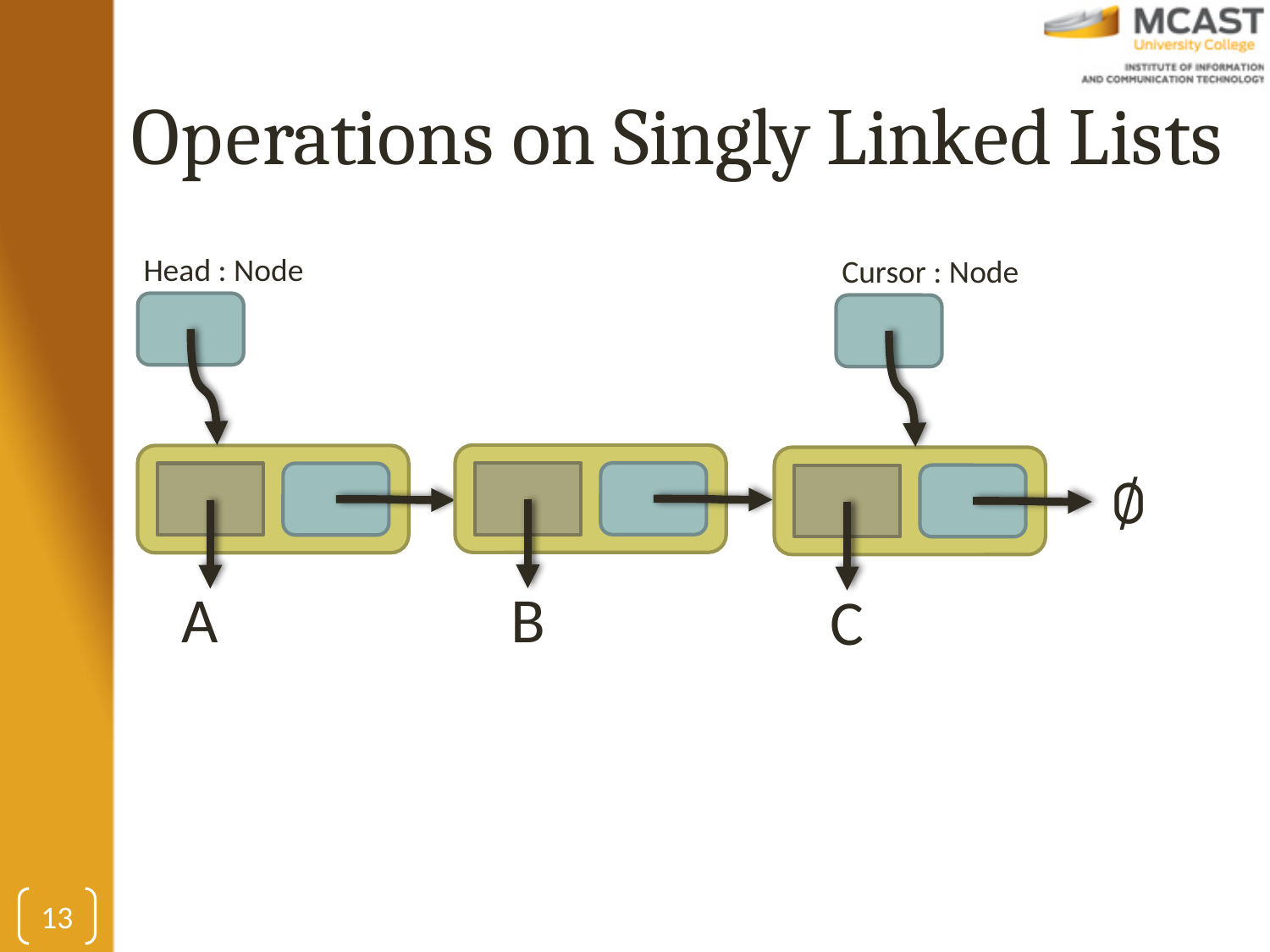

# Operations on Singly Linked Lists
Head : Node
Cursor : Node

B

∅
A
C
13